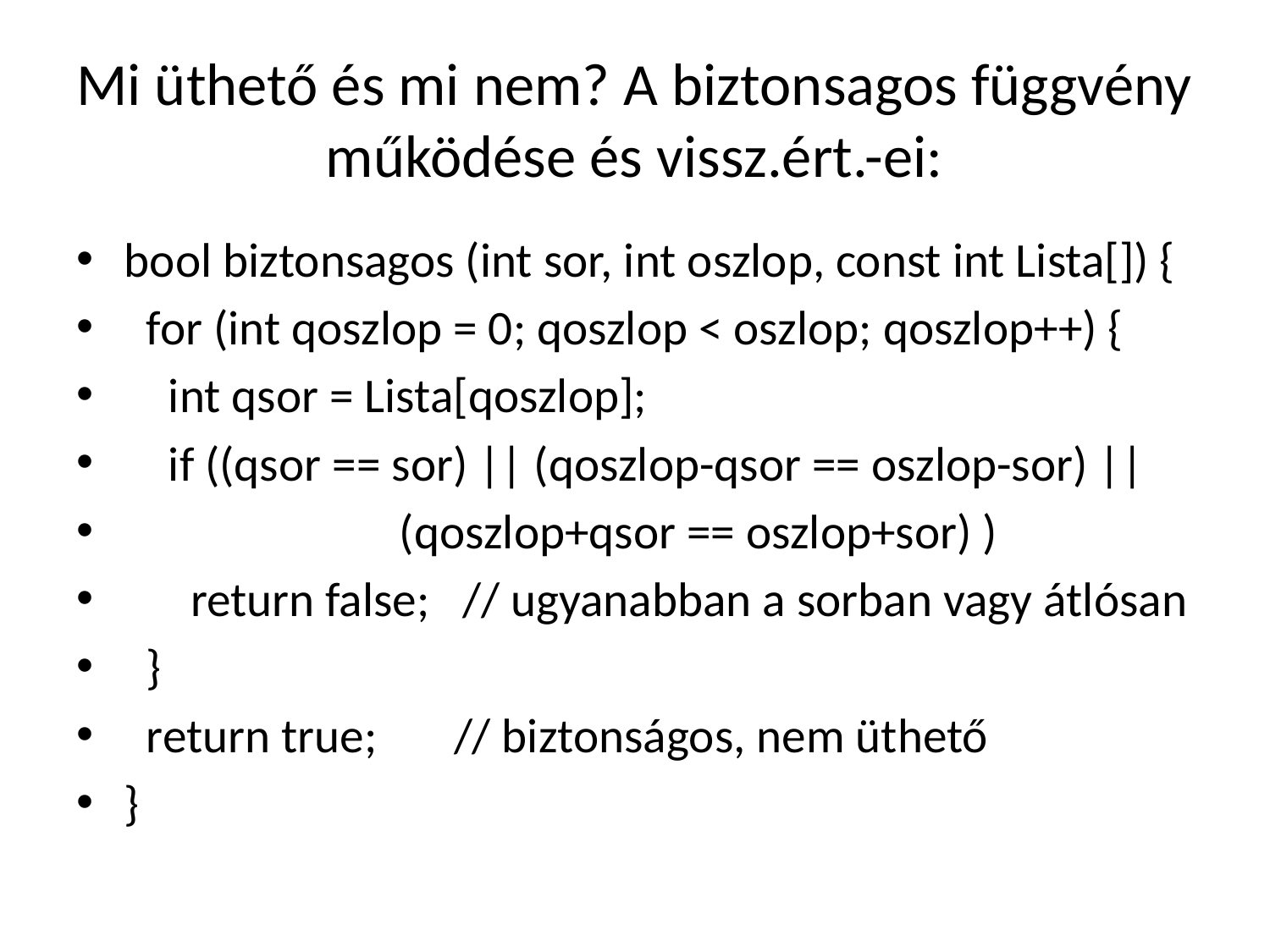

# Mi üthető és mi nem? A biztonsagos függvény működése és vissz.ért.-ei:
bool biztonsagos (int sor, int oszlop, const int Lista[]) {
  for (int qoszlop = 0; qoszlop < oszlop; qoszlop++) {
    int qsor = Lista[qoszlop];
    if ((qsor == sor) || (qoszlop-qsor == oszlop-sor) ||
                         (qoszlop+qsor == oszlop+sor) )
      return false;   // ugyanabban a sorban vagy átlósan
  }
  return true;       // biztonságos, nem üthető
}